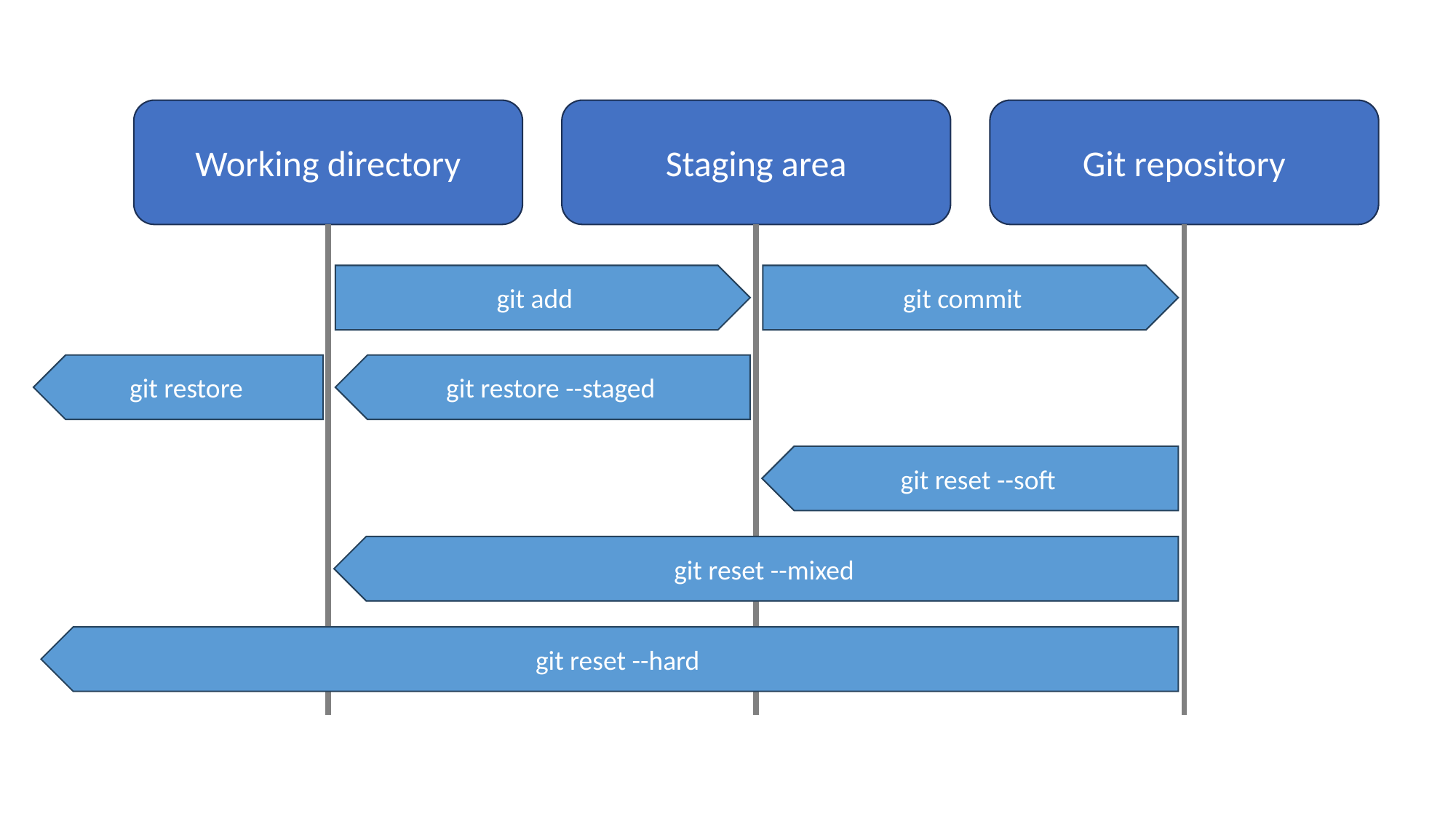

Working directory
Staging area
Git repository
git add
git commit
git restore
git restore --staged
git reset --soft
git reset --mixed
git reset --hard